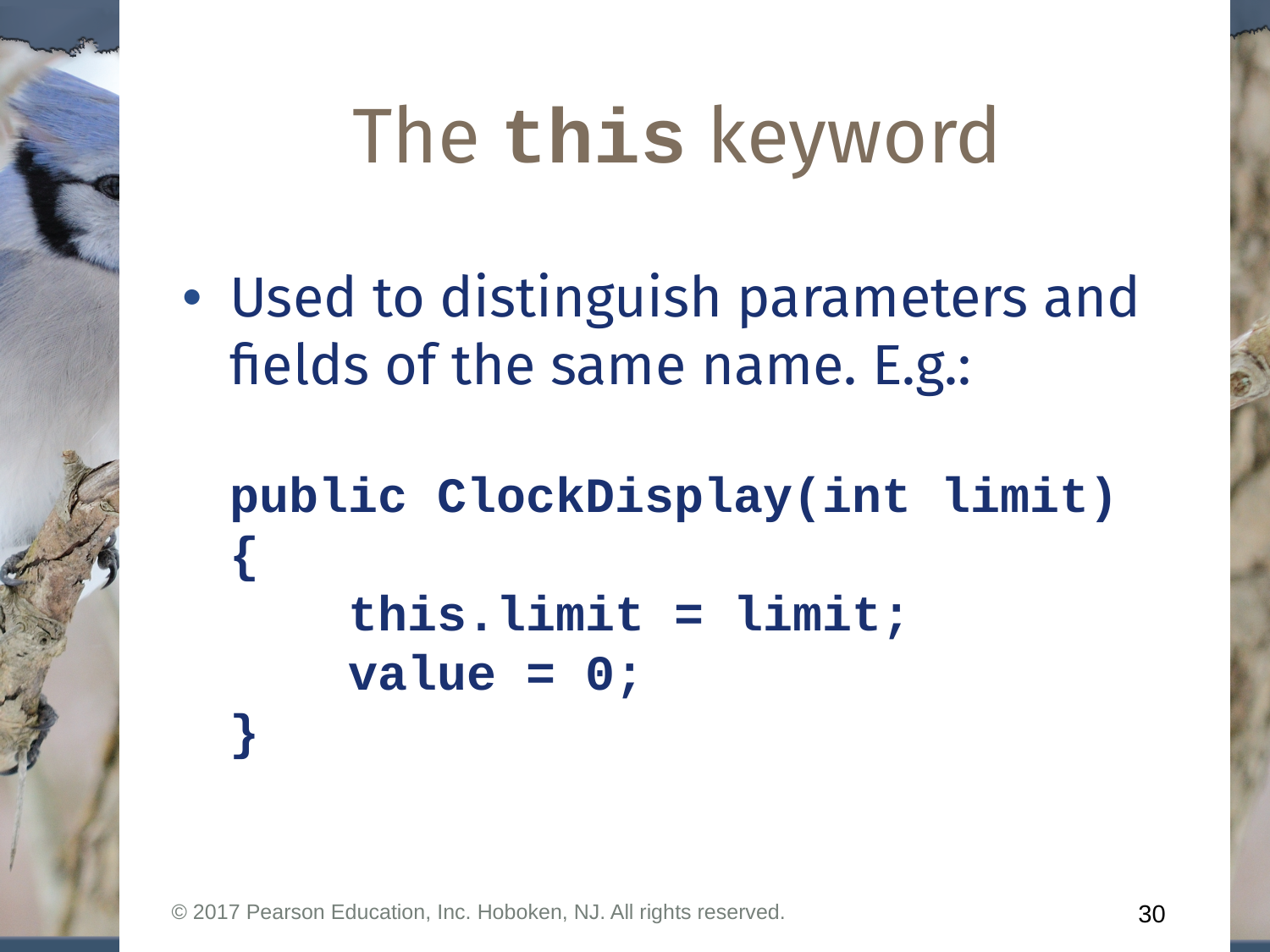

# The this keyword
Used to distinguish parameters and fields of the same name. E.g.:
public ClockDisplay(int limit)
{
    this.limit = limit;
    value = 0;
}
© 2017 Pearson Education, Inc. Hoboken, NJ. All rights reserved.